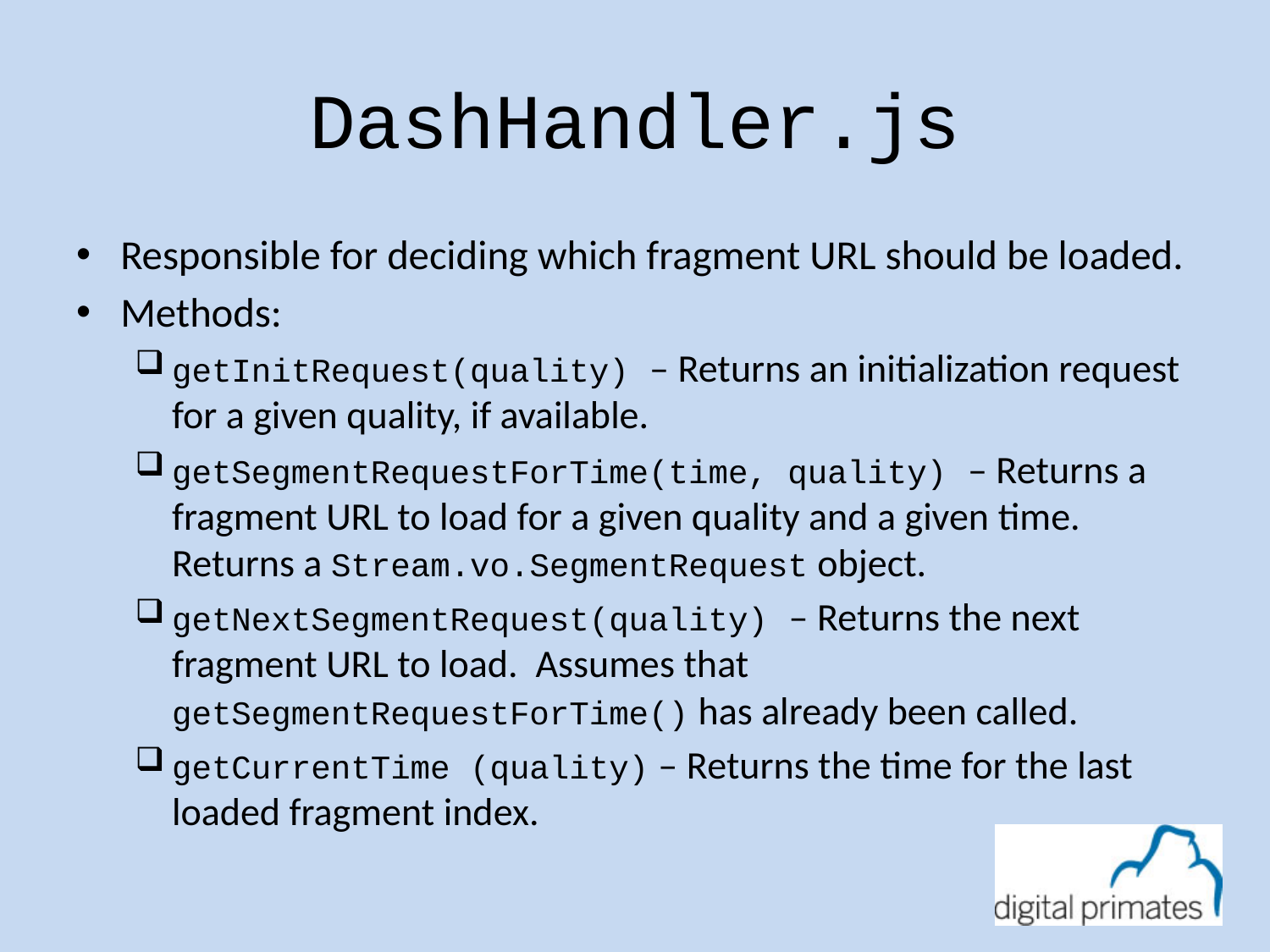

# DashHandler.js
Responsible for deciding which fragment URL should be loaded.
Methods:
getInitRequest(quality) – Returns an initialization request for a given quality, if available.
getSegmentRequestForTime(time, quality) – Returns a fragment URL to load for a given quality and a given time.  Returns a Stream.vo.SegmentRequest object.
getNextSegmentRequest(quality) – Returns the next fragment URL to load.  Assumes that getSegmentRequestForTime() has already been called.
getCurrentTime (quality) – Returns the time for the last loaded fragment index.